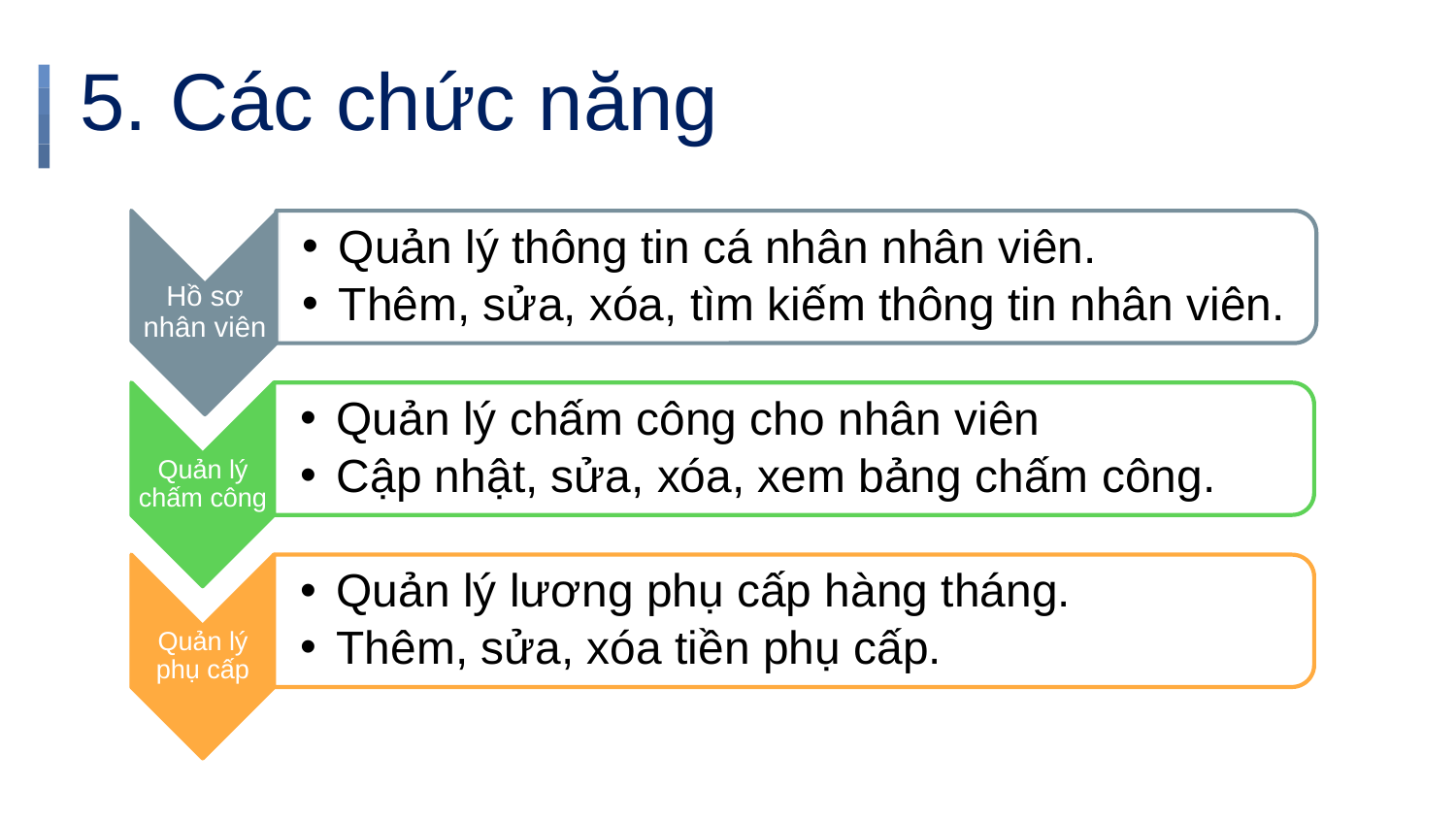

# 5. Các chức năng
Hồ sơ nhân viên
Quản lý thông tin cá nhân nhân viên.
Thêm, sửa, xóa, tìm kiếm thông tin nhân viên.
Quản lý chấm công
Quản lý chấm công cho nhân viên
Cập nhật, sửa, xóa, xem bảng chấm công.
Quản lý phụ cấp
Quản lý lương phụ cấp hàng tháng.
Thêm, sửa, xóa tiền phụ cấp.